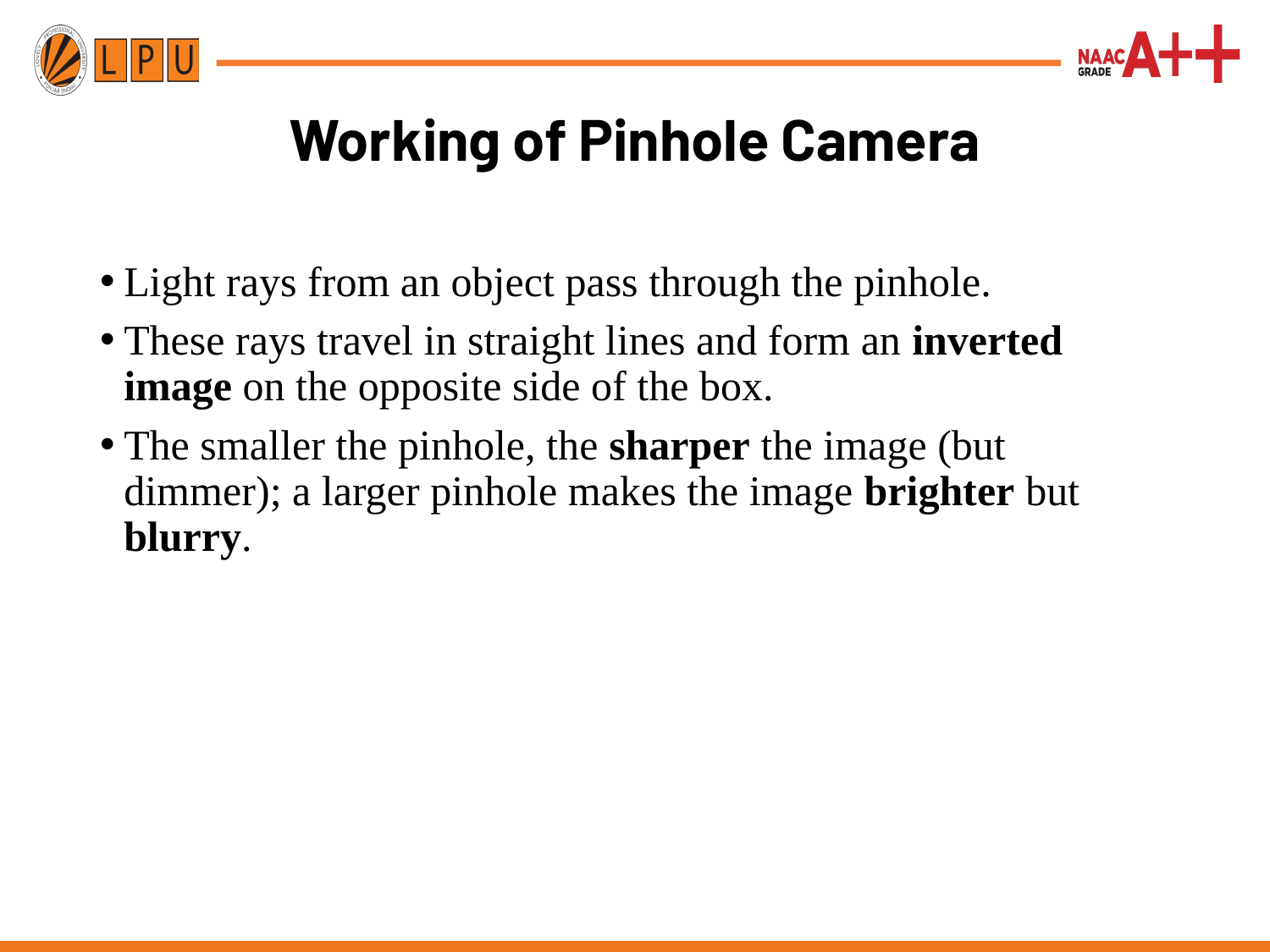

# Working of Pinhole Camera
Light rays from an object pass through the pinhole.
These rays travel in straight lines and form an inverted image on the opposite side of the box.
The smaller the pinhole, the sharper the image (but dimmer); a larger pinhole makes the image brighter but blurry.